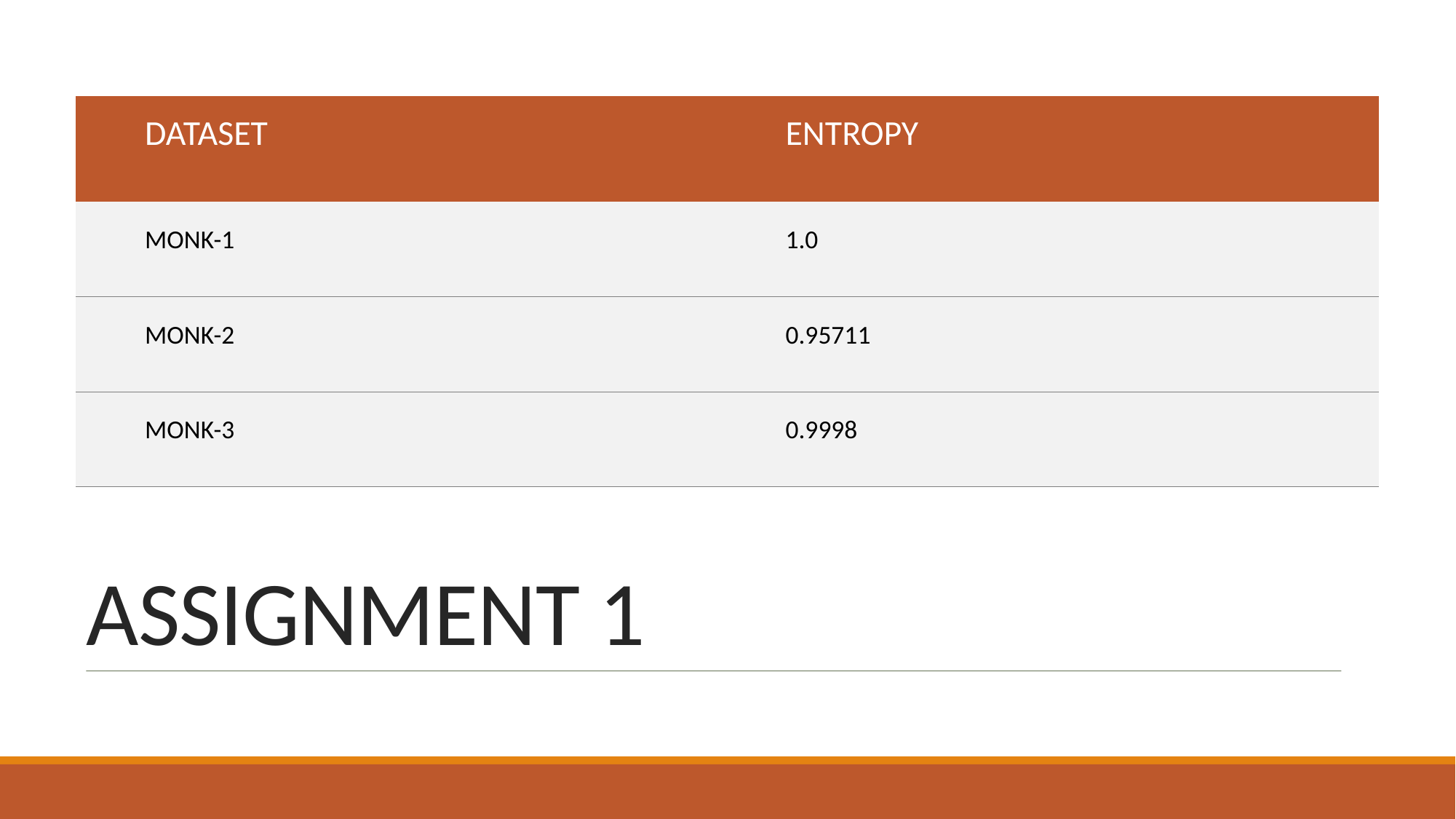

| DATASET | ENTROPY |
| --- | --- |
| MONK-1 | 1.0 |
| MONK-2 | 0.95711 |
| MONK-3 | 0.9998 |
# ASSIGNMENT 1